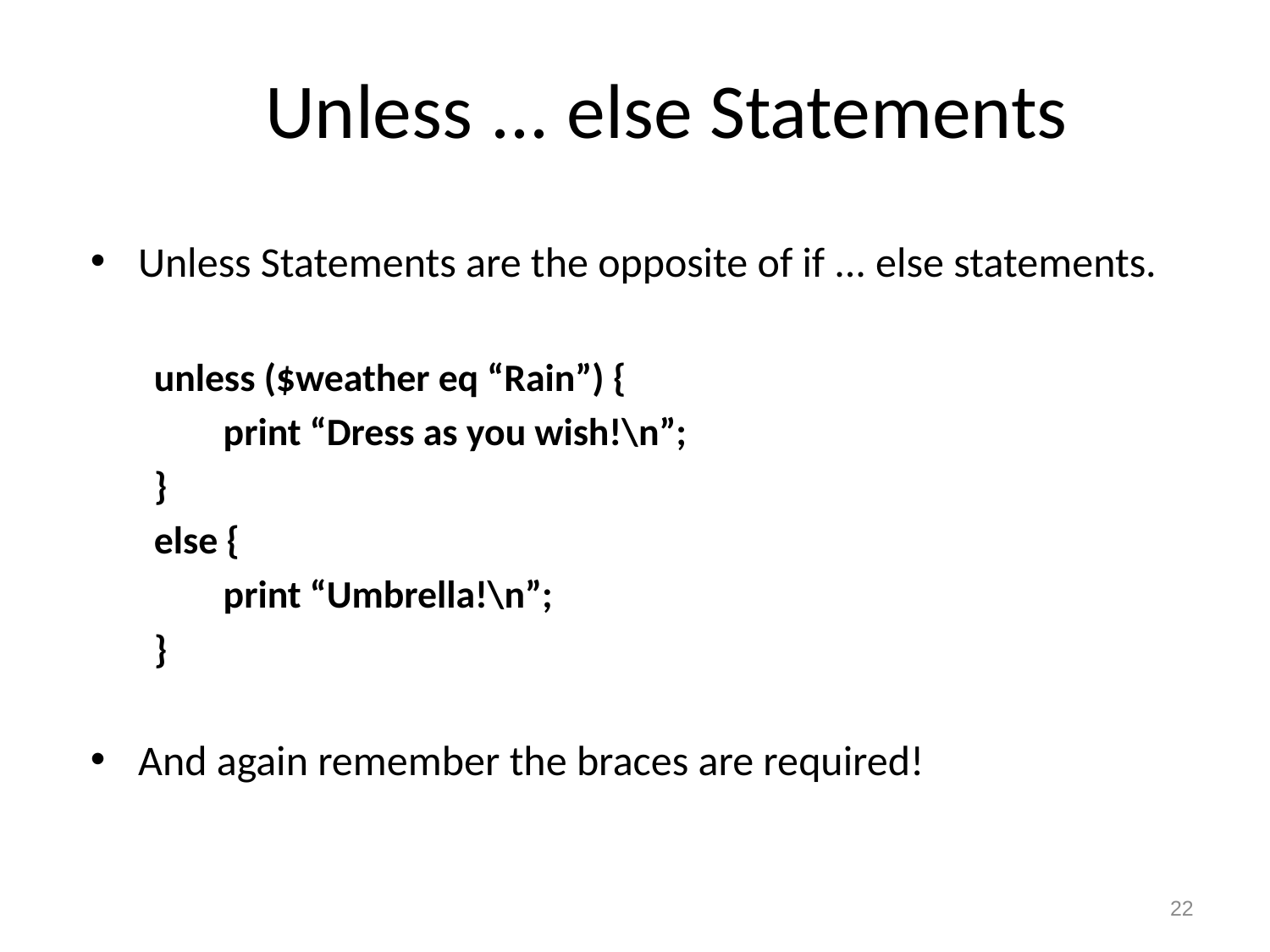

# Unless ... else Statements
Unless Statements are the opposite of if ... else statements.

unless ($weather eq “Rain”) {
        print “Dress as you wish!\n”;
}
else {
        print “Umbrella!\n”;
}

And again remember the braces are required!
22